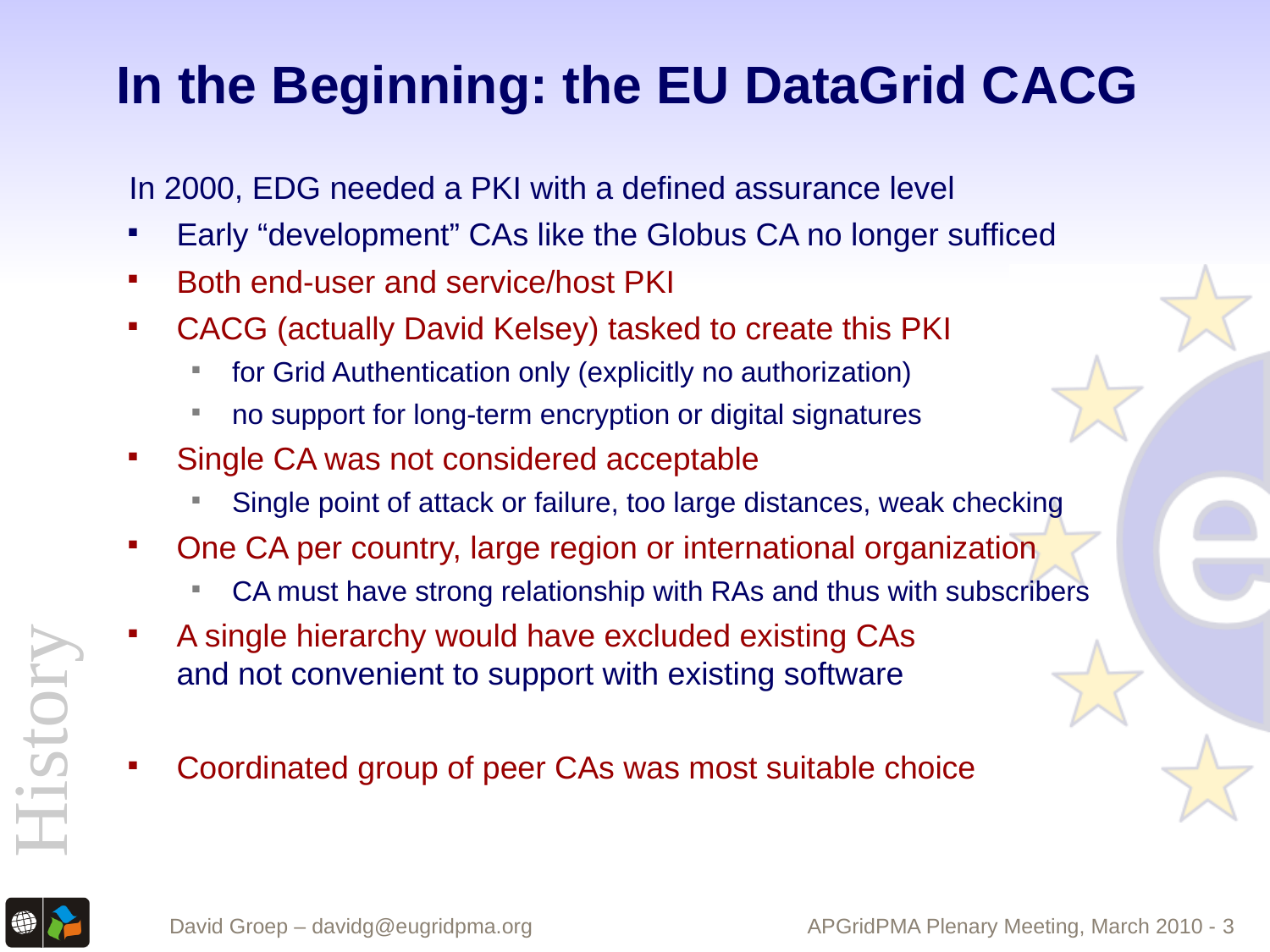

# In the Beginning: the EU DataGrid CACG
In 2000, EDG needed a PKI with a defined assurance level
Early “development” CAs like the Globus CA no longer sufficed
Both end-user and service/host PKI
CACG (actually David Kelsey) tasked to create this PKI
for Grid Authentication only (explicitly no authorization)
no support for long-term encryption or digital signatures
Single CA was not considered acceptable
Single point of attack or failure, too large distances, weak checking
One CA per country, large region or international organization
CA must have strong relationship with RAs and thus with subscribers
A single hierarchy would have excluded existing CAs
and not convenient to support with existing software

Coordinated group of peer CAs was most suitable choice
History